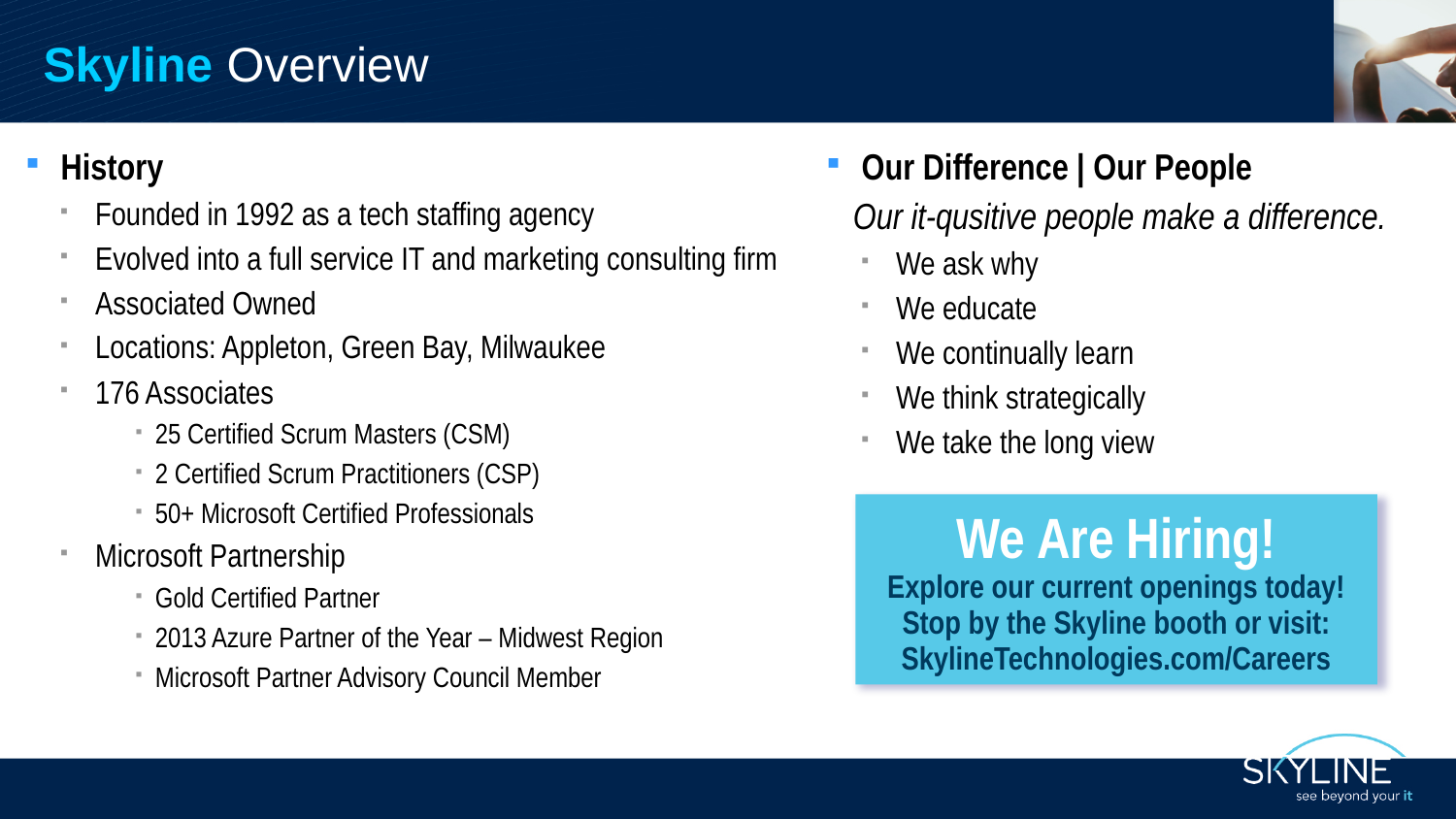

Skyline Overview
History
Founded in 1992 as a tech staffing agency
Evolved into a full service IT and marketing consulting firm
Associated Owned
Locations: Appleton, Green Bay, Milwaukee
176 Associates
  25 Certified Scrum Masters (CSM)
  2 Certified Scrum Practitioners (CSP)
  50+ Microsoft Certified Professionals
Microsoft Partnership
  Gold Certified Partner
  2013 Azure Partner of the Year – Midwest Region
  Microsoft Partner Advisory Council Member

Our Difference | Our People
Our it-qusitive people make a difference.
We ask why
We educate
We continually learn
We think strategically
We take the long view
We Are Hiring!
Explore our current openings today!
Stop by the Skyline booth or visit: SkylineTechnologies.com/Careers